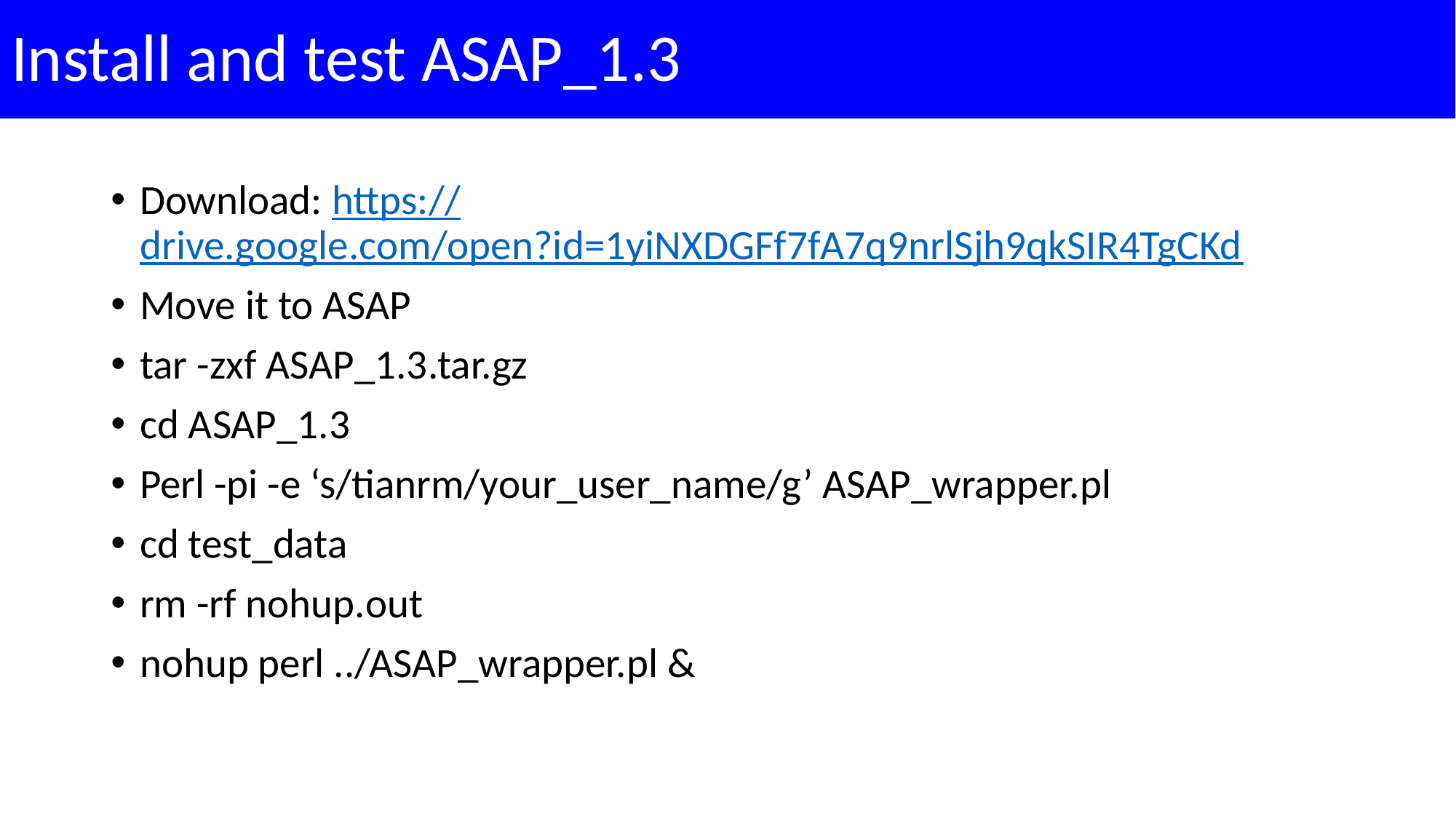

# Install and test ASAP_1.3
Download: https://drive.google.com/open?id=1yiNXDGFf7fA7q9nrlSjh9qkSIR4TgCKd
Move it to ASAP
tar -zxf ASAP_1.3.tar.gz
cd ASAP_1.3
Perl -pi -e ‘s/tianrm/your_user_name/g’ ASAP_wrapper.pl
cd test_data
rm -rf nohup.out
nohup perl ../ASAP_wrapper.pl &